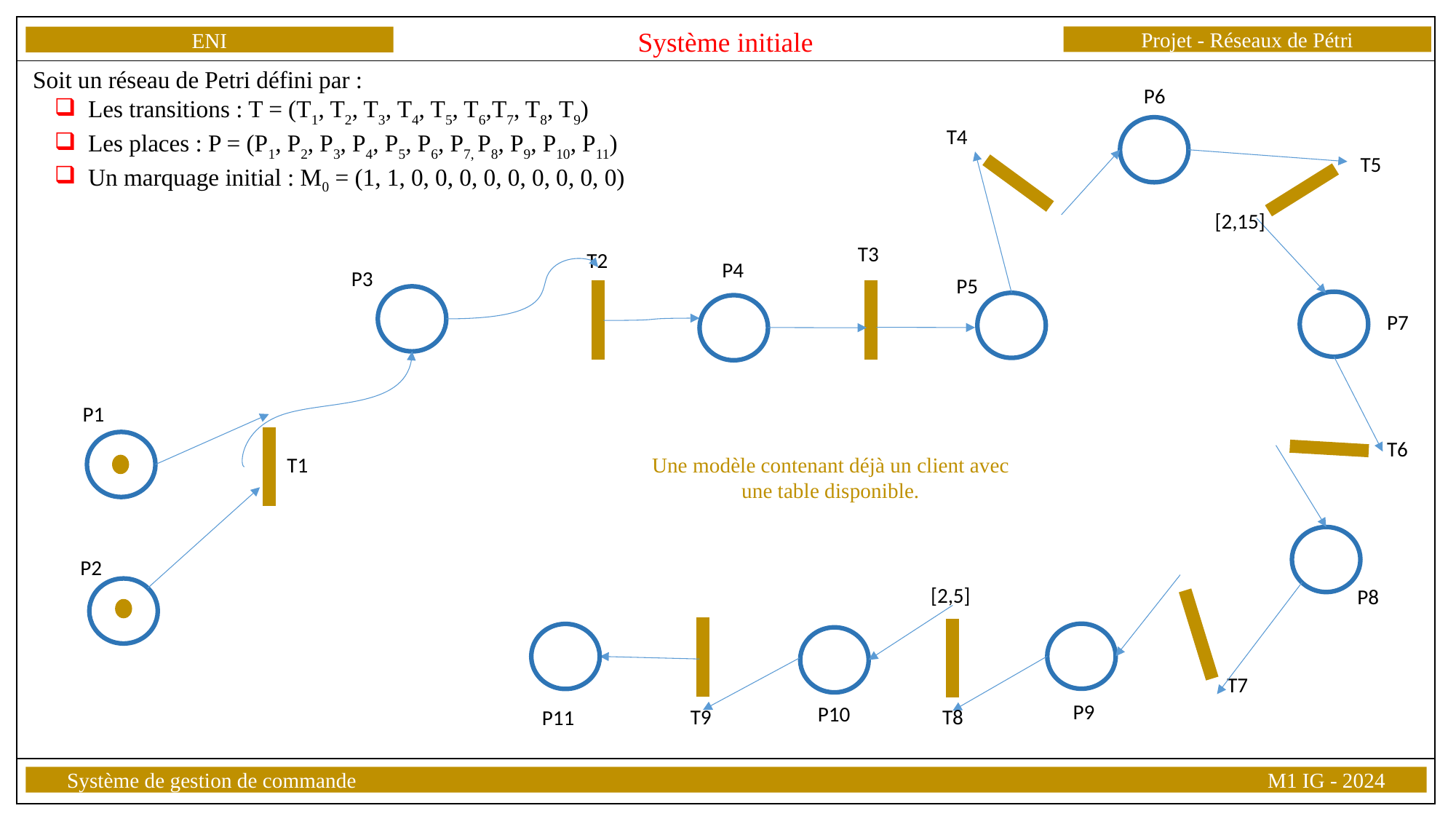

Projet - Réseaux de Pétri
ENI
Système de gestion de commande									M1 IG - 2024
Système initiale
Soit un réseau de Petri défini par :
  Les transitions : T = (T1, T2, T3, T4, T5, T6,T7, T8, T9)
  Les places : P = (P1, P2, P3, P4, P5, P6, P7, P8, P9, P10, P11)
  Un marquage initial : M0 = (1, 1, 0, 0, 0, 0, 0, 0, 0, 0, 0)
P6

T4
T5

[2,15]
T3
T2
P4
P3
P5

P7
P1

T6

T1
Une modèle contenant déjà un client avec une table disponible.

P2
[2,5]
P8

T7
P9
P10
T9
T8
P11